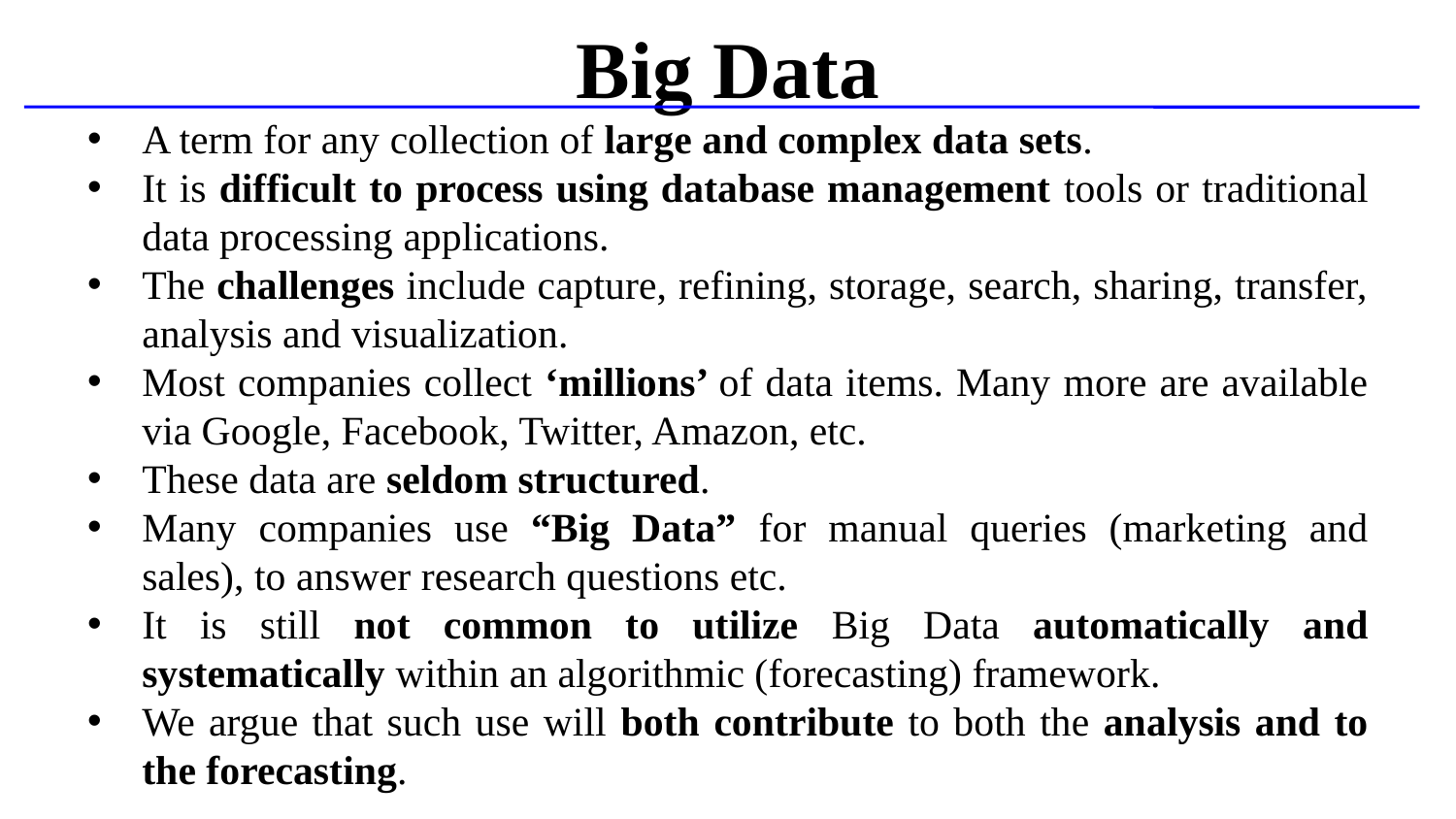

# Big Data
A term for any collection of large and complex data sets.
It is difficult to process using database management tools or traditional data processing applications.
The challenges include capture, refining, storage, search, sharing, transfer, analysis and visualization.
Most companies collect ‘millions’ of data items. Many more are available via Google, Facebook, Twitter, Amazon, etc.
These data are seldom structured.
Many companies use “Big Data” for manual queries (marketing and sales), to answer research questions etc.
It is still not common to utilize Big Data automatically and systematically within an algorithmic (forecasting) framework.
We argue that such use will both contribute to both the analysis and to the forecasting.